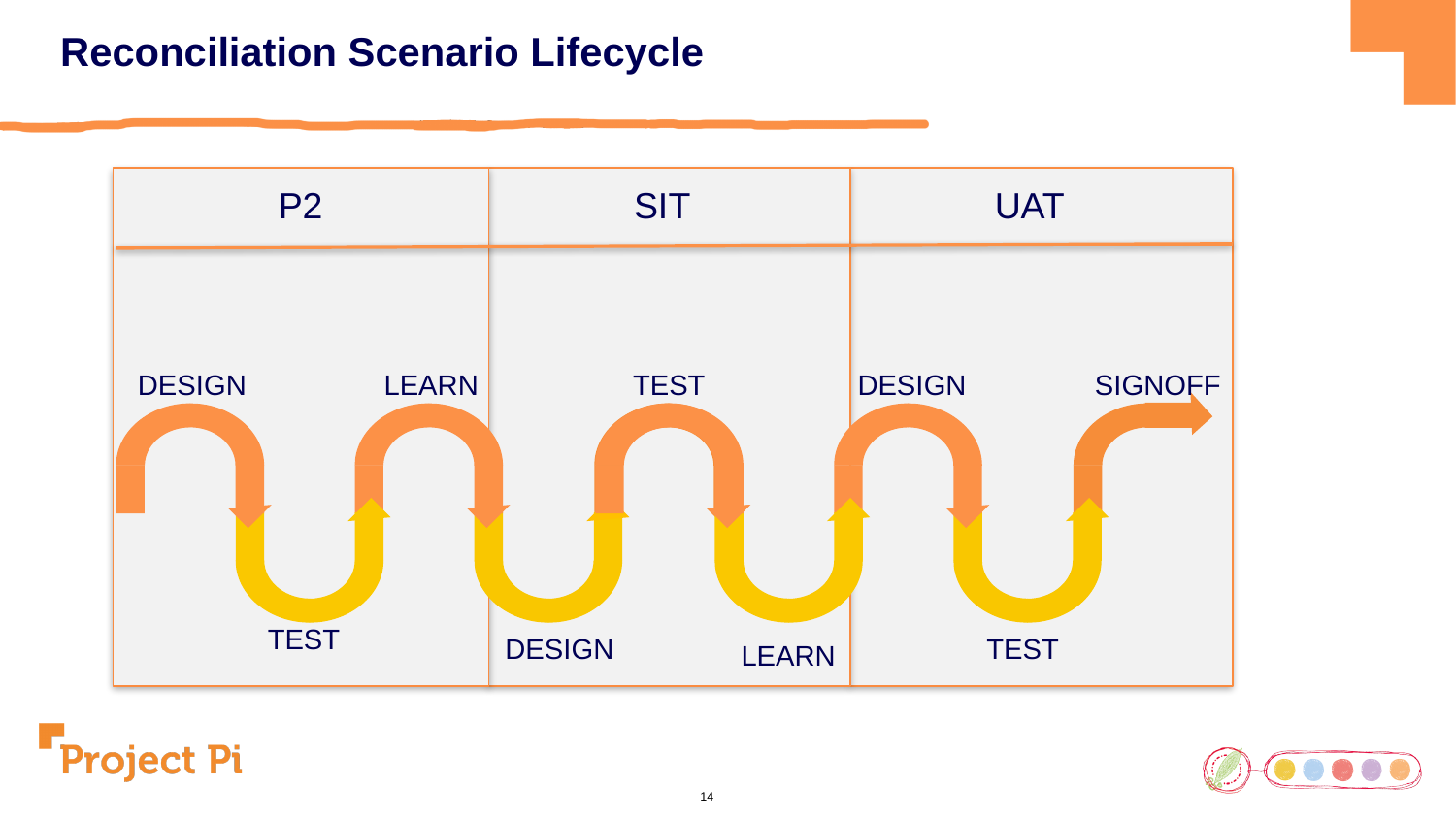

Reconciliation Scenario Lifecycle

SIT
P2
UAT
SIGNOFF
LEARN
DESIGN

TEST
TEST
DESIGN

TEST
DESIGN
LEARN